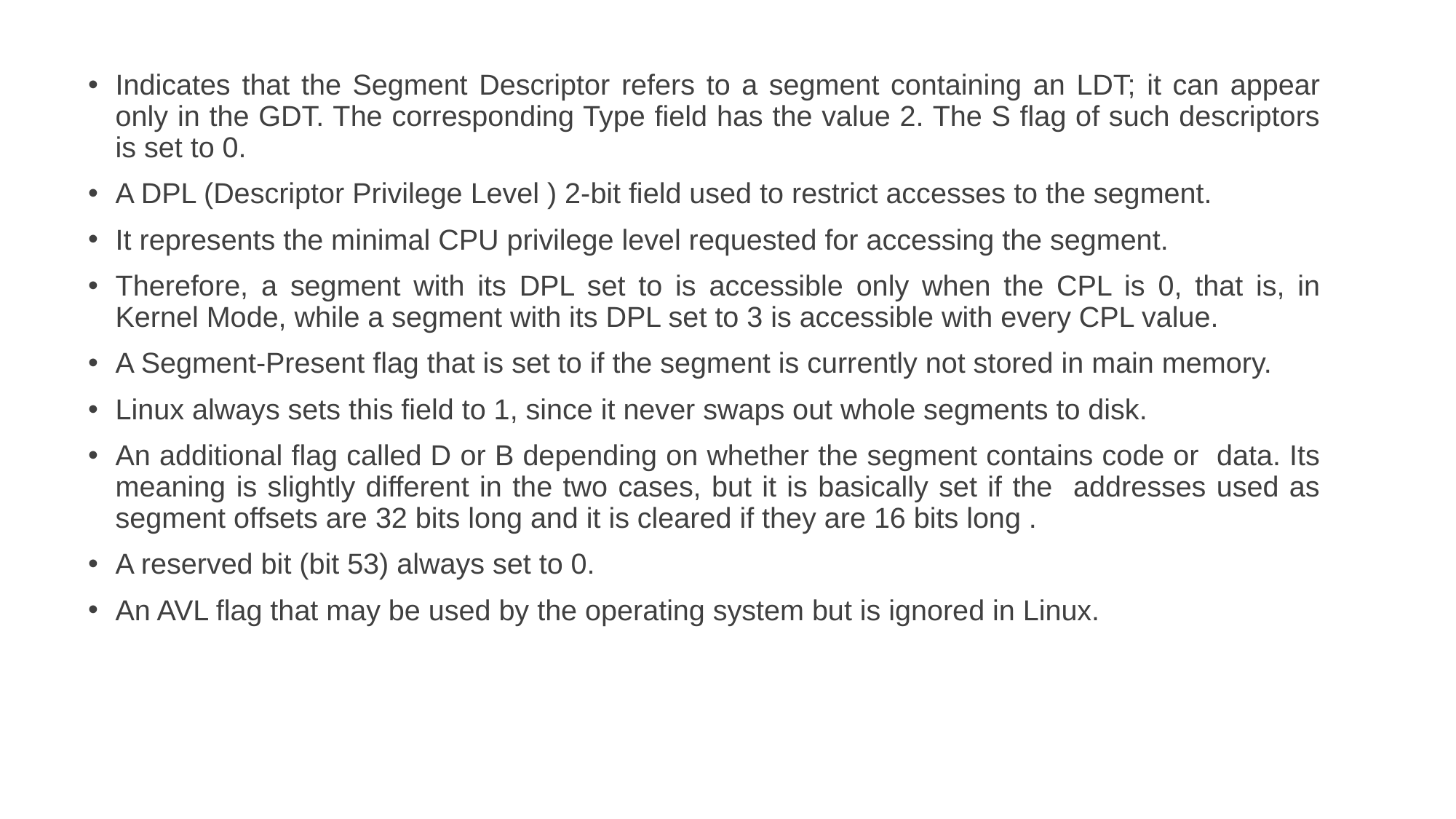

Indicates that the Segment Descriptor refers to a segment containing an LDT; it can appear only in the GDT. The corresponding Type field has the value 2. The S flag of such descriptors is set to 0.
A DPL (Descriptor Privilege Level ) 2-bit field used to restrict accesses to the segment.
It represents the minimal CPU privilege level requested for accessing the segment.
Therefore, a segment with its DPL set to is accessible only when the CPL is 0, that is, in Kernel Mode, while a segment with its DPL set to 3 is accessible with every CPL value.
A Segment-Present flag that is set to if the segment is currently not stored in main memory.
Linux always sets this field to 1, since it never swaps out whole segments to disk.
An additional flag called D or B depending on whether the segment contains code or  data. Its meaning is slightly different in the two cases, but it is basically set if the  addresses used as segment offsets are 32 bits long and it is cleared if they are 16 bits long .
A reserved bit (bit 53) always set to 0.
An AVL flag that may be used by the operating system but is ignored in Linux.